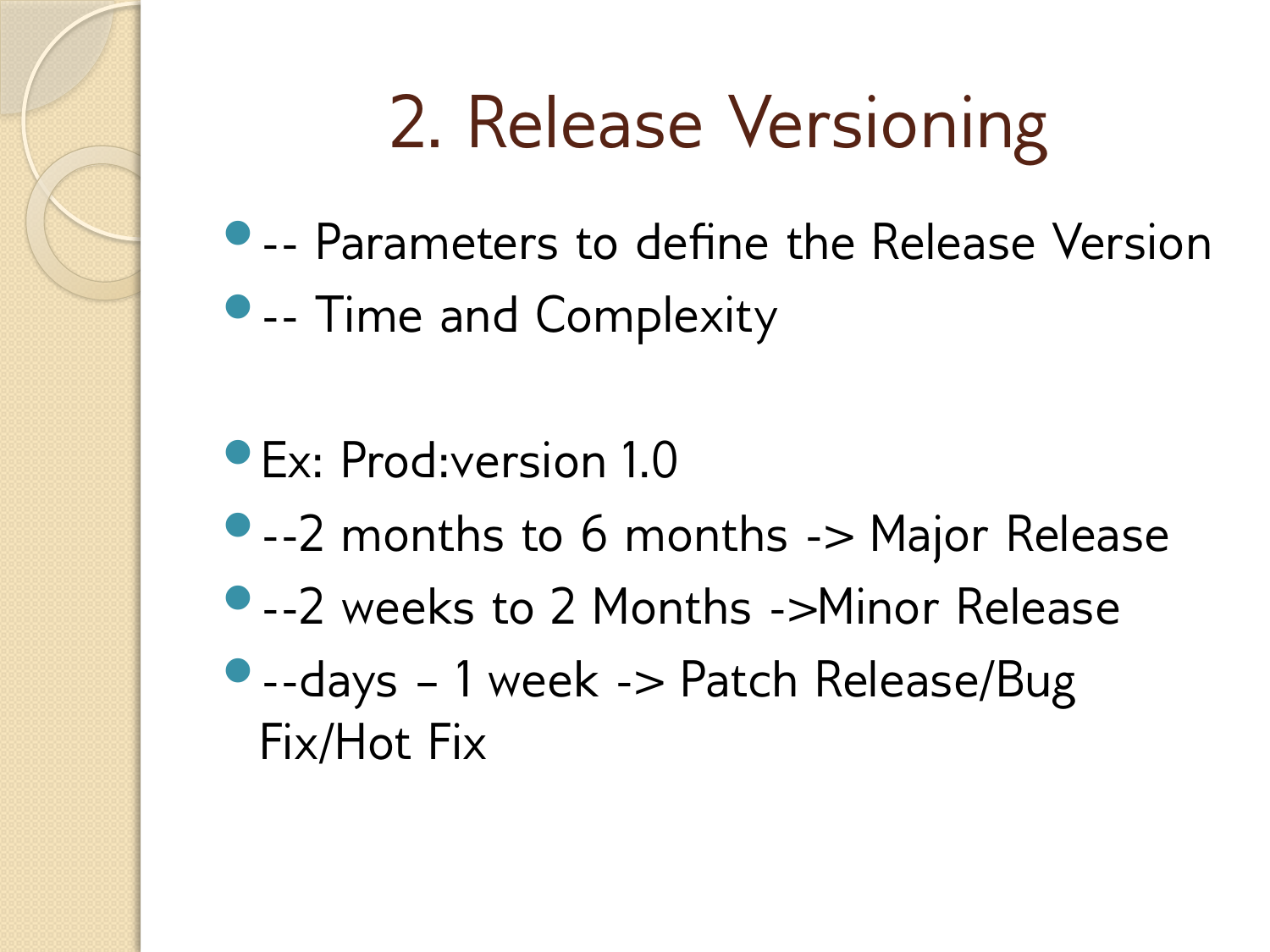

# 2. Release Versioning
-- Parameters to define the Release Version
-- Time and Complexity

Ex: Prod:version 1.0
--2 months to 6 months -> Major Release
--2 weeks to 2 Months ->Minor Release
--days – 1 week -> Patch Release/Bug Fix/Hot Fix